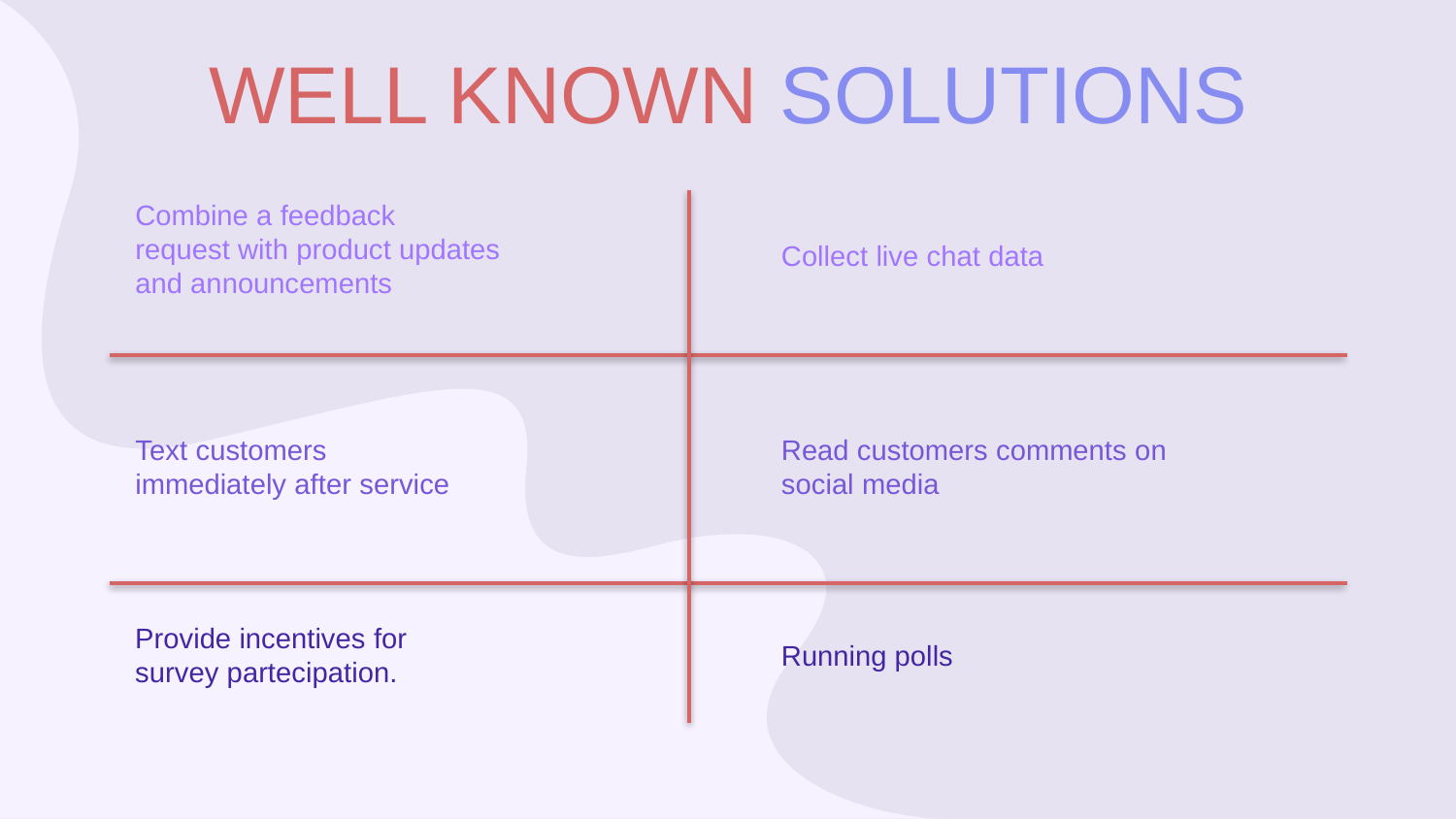

# WELL KNOWN SOLUTIONS
Combine a feedback request with product updates and announcements
Collect live chat data
Text customers immediately after service
Read customers comments on social media
Provide incentives for survey partecipation.
Running polls